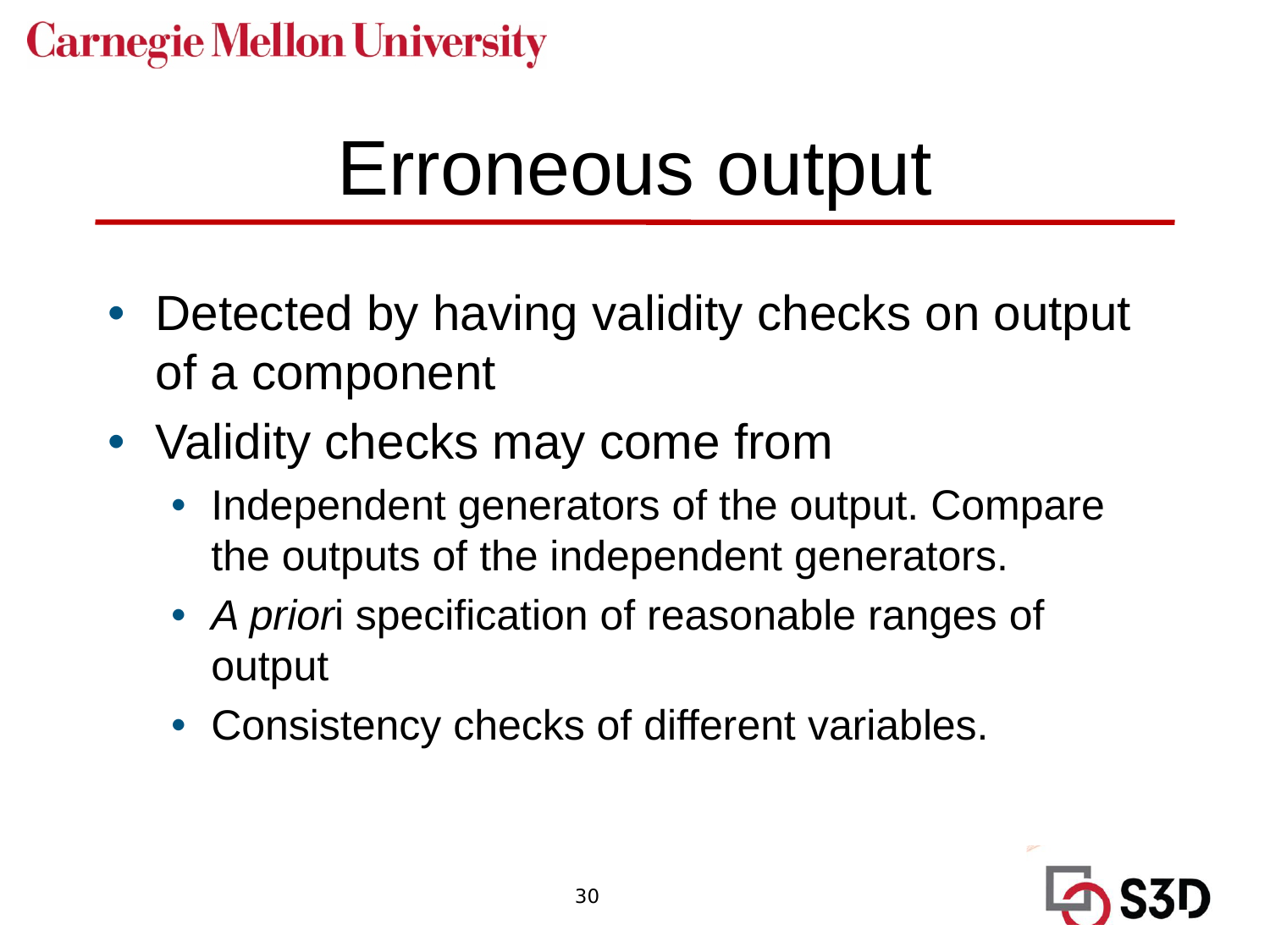

# Erroneous output
Detected by having validity checks on output of a component
Validity checks may come from
Independent generators of the output. Compare the outputs of the independent generators.
A priori specification of reasonable ranges of output
Consistency checks of different variables.